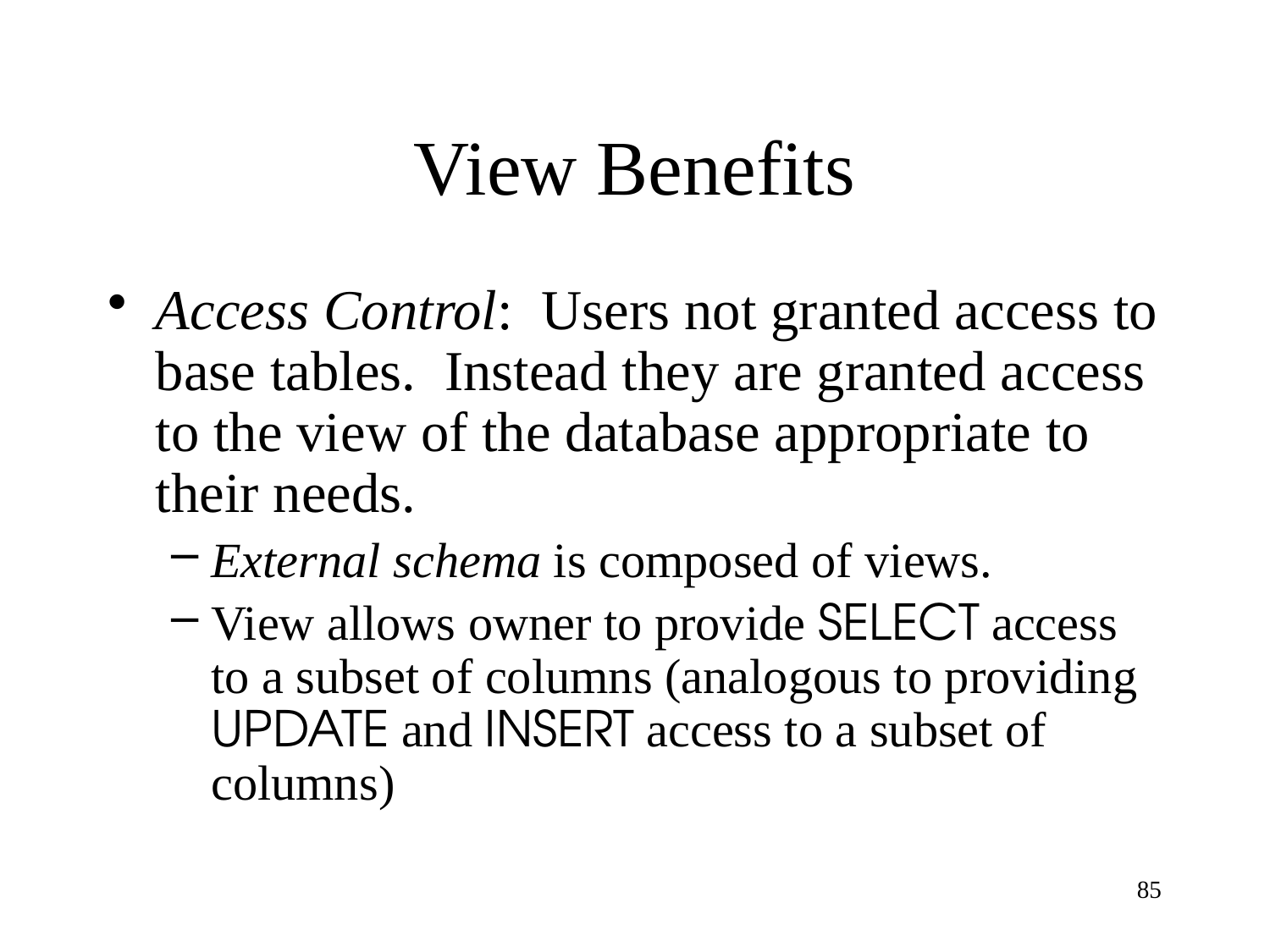

# View Benefits
Access Control:  Users not granted access to base tables.  Instead they are granted access to the view of the database appropriate to their needs.
External schema is composed of views.
View allows owner to provide SELECT access to a subset of columns (analogous to providing UPDATE and INSERT access to a subset of columns)
85